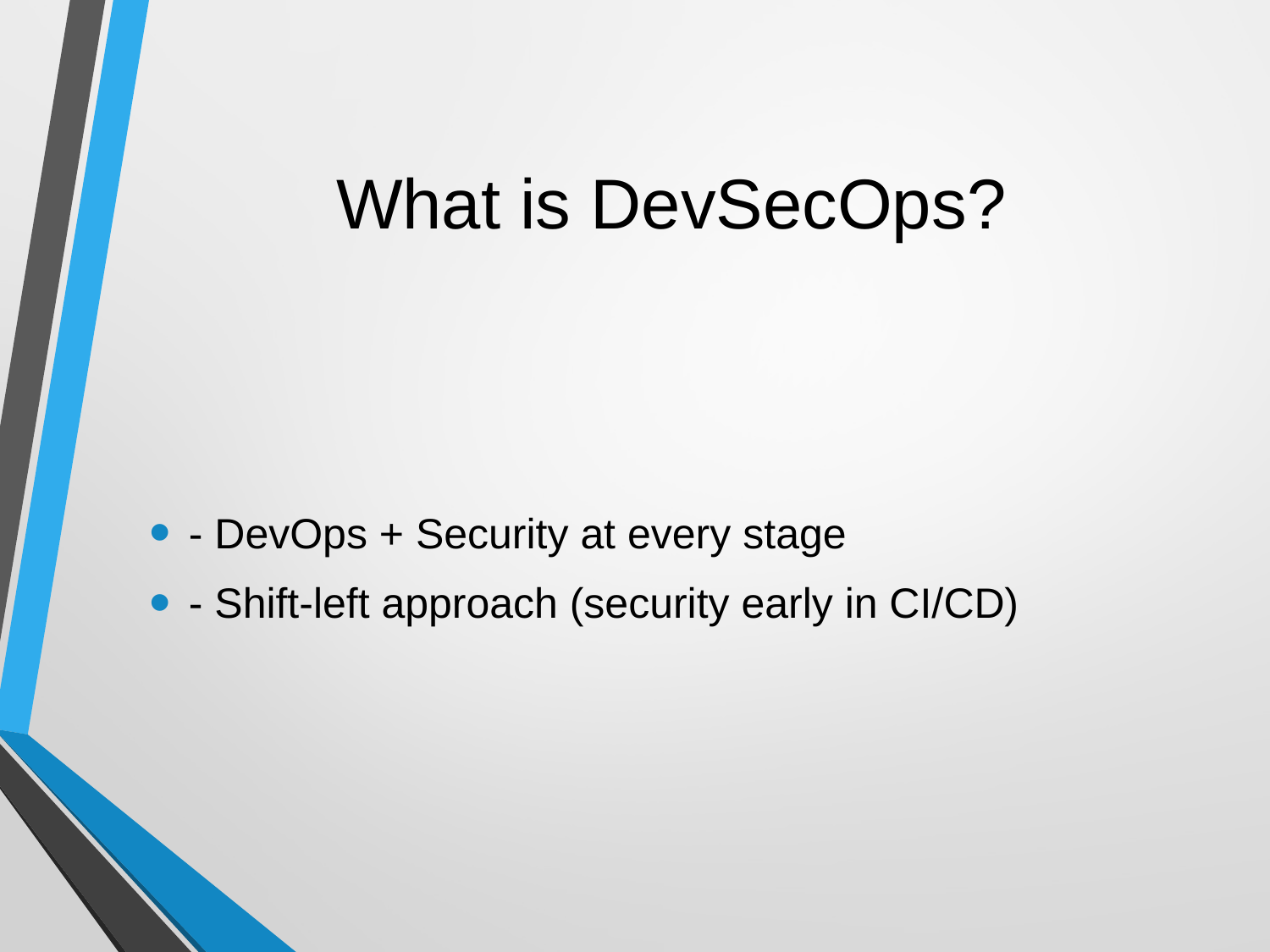

# What is DevSecOps?
- DevOps + Security at every stage
- Shift-left approach (security early in CI/CD)